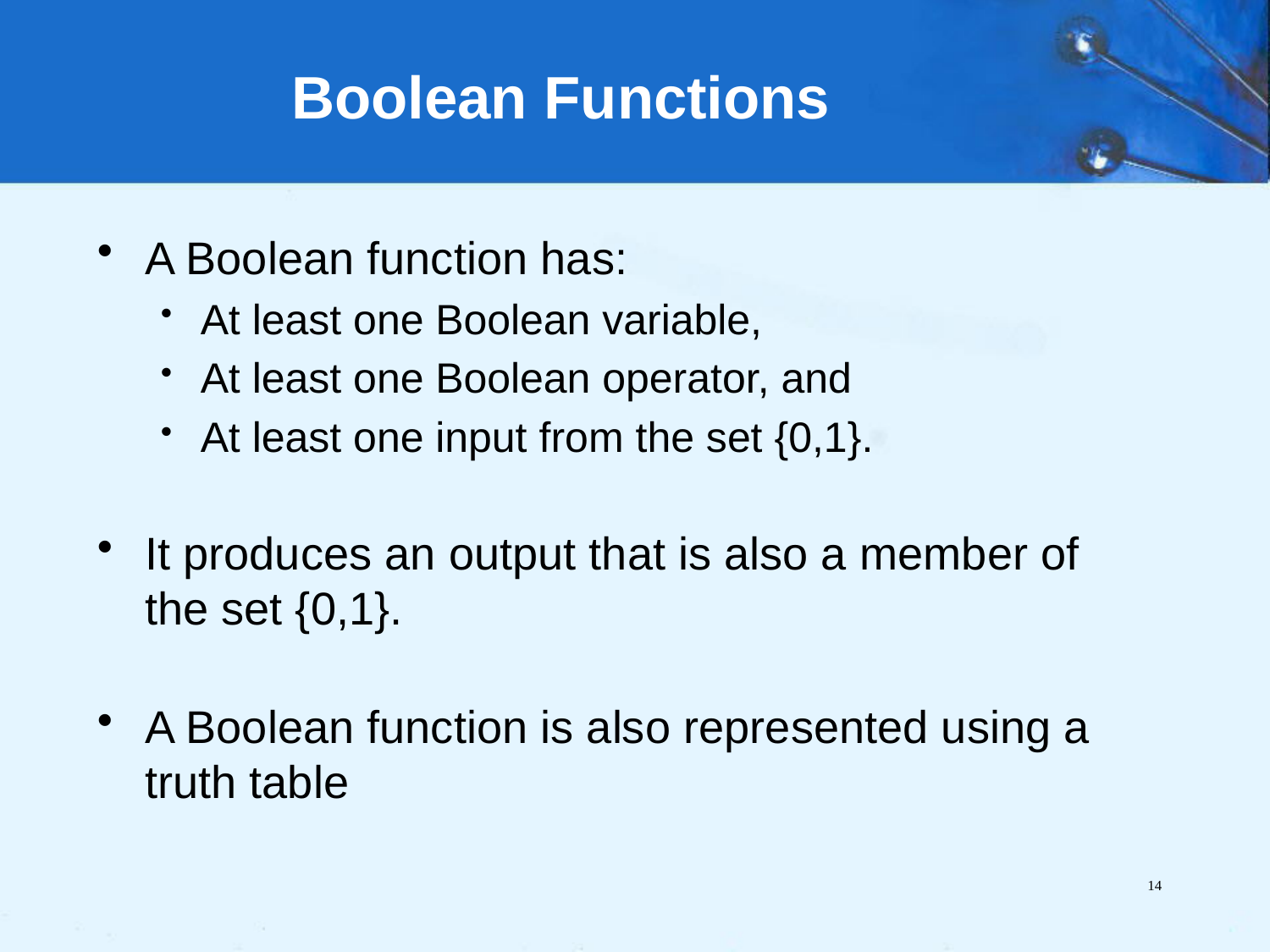

# Boolean Functions
A Boolean function has:
At least one Boolean variable,
At least one Boolean operator, and
At least one input from the set {0,1}.
It produces an output that is also a member of the set {0,1}.
A Boolean function is also represented using a truth table
14